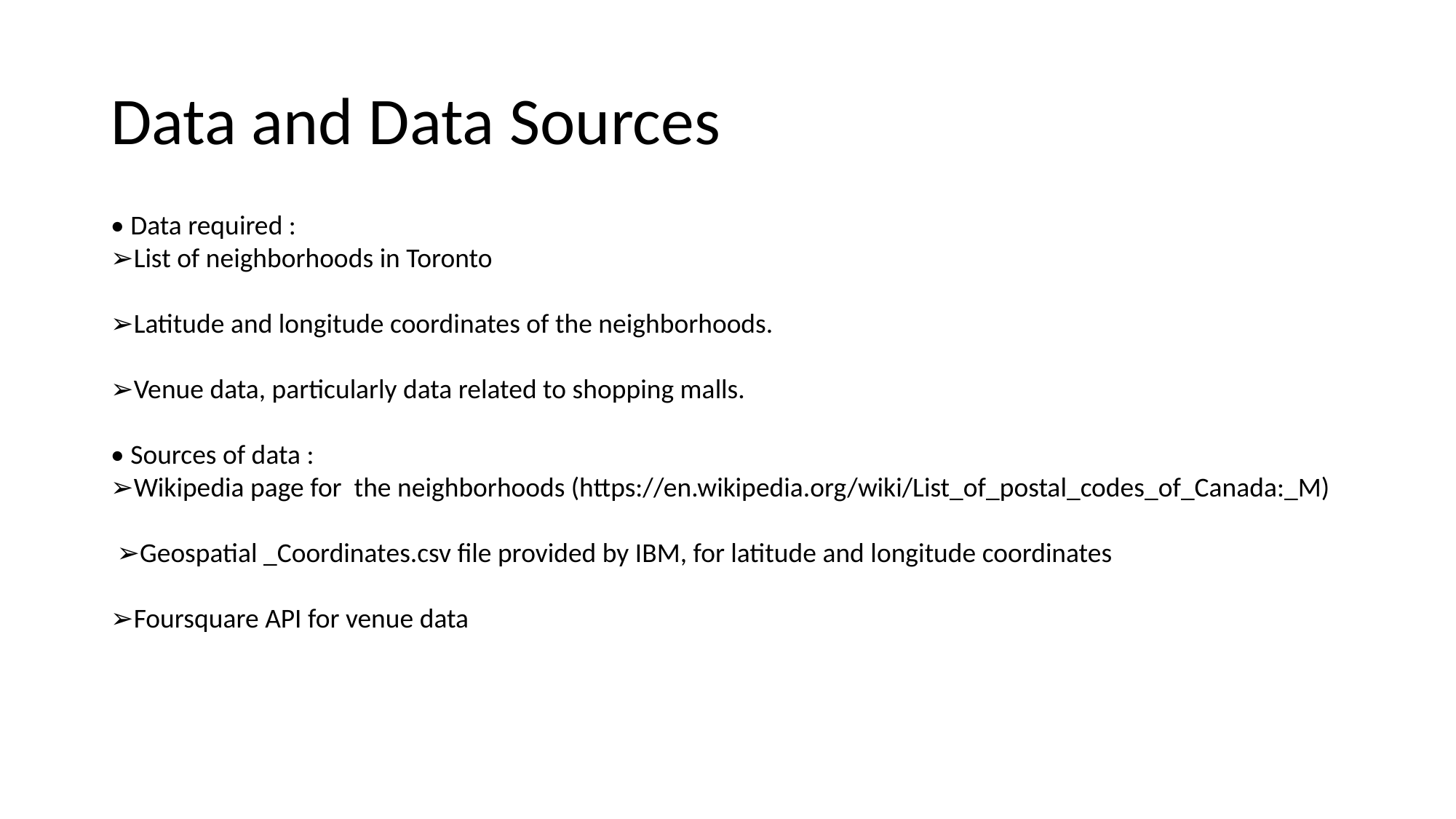

# Data and Data Sources
• Data required :
➢List of neighborhoods in Toronto

➢Latitude and longitude coordinates of the neighborhoods.

➢Venue data, particularly data related to shopping malls.

• Sources of data :
➢Wikipedia page for  the neighborhoods (https://en.wikipedia.org/wiki/List_of_postal_codes_of_Canada:_M)

 ➢Geospatial _Coordinates.csv file provided by IBM, for latitude and longitude coordinates

➢Foursquare API for venue data